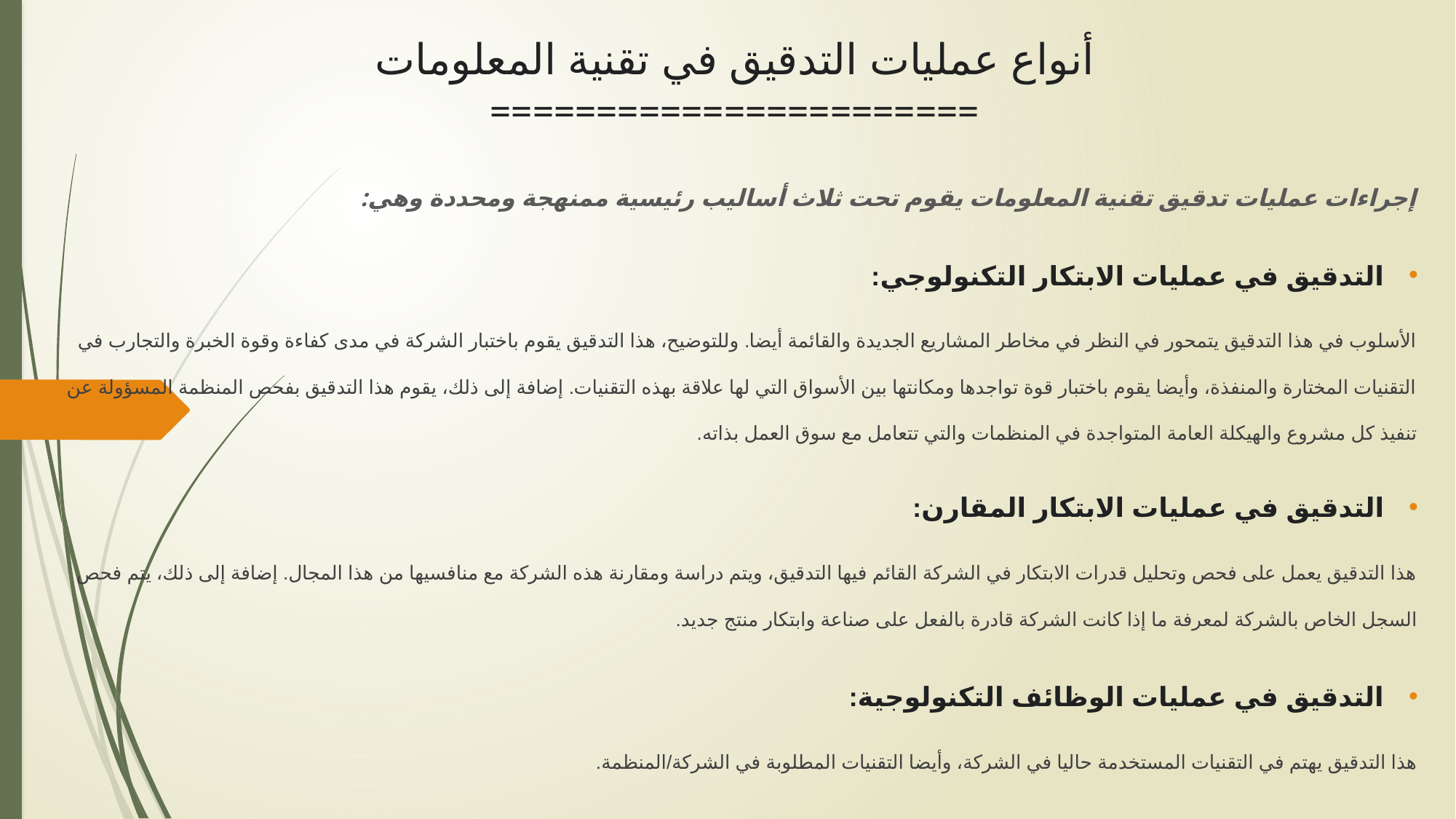

# أنواع عمليات التدقيق في تقنية المعلومات =======================
إجراءات عمليات تدقيق تقنية المعلومات يقوم تحت ثلاث أساليب رئيسية ممنهجة ومحددة وهي:
التدقيق في عمليات الابتكار التكنولوجي:
الأسلوب في هذا التدقيق يتمحور في النظر في مخاطر المشاريع الجديدة والقائمة أيضا. وللتوضيح، هذا التدقيق يقوم باختبار الشركة في مدى كفاءة وقوة الخبرة والتجارب في التقنيات المختارة والمنفذة، وأيضا يقوم باختبار قوة تواجدها ومكانتها بين الأسواق التي لها علاقة بهذه التقنيات. إضافة إلى ذلك، يقوم هذا التدقيق بفحص المنظمة المسؤولة عن تنفيذ كل مشروع والهيكلة العامة المتواجدة في المنظمات والتي تتعامل مع سوق العمل بذاته.
التدقيق في عمليات الابتكار المقارن:
هذا التدقيق يعمل على فحص وتحليل قدرات الابتكار في الشركة القائم فيها التدقيق، ويتم دراسة ومقارنة هذه الشركة مع منافسيها من هذا المجال. إضافة إلى ذلك، يتم فحص السجل الخاص بالشركة لمعرفة ما إذا كانت الشركة قادرة بالفعل على صناعة وابتكار منتج جديد.
التدقيق في عمليات الوظائف التكنولوجية:
هذا التدقيق يهتم في التقنيات المستخدمة حاليا في الشركة، وأيضا التقنيات المطلوبة في الشركة/المنظمة.